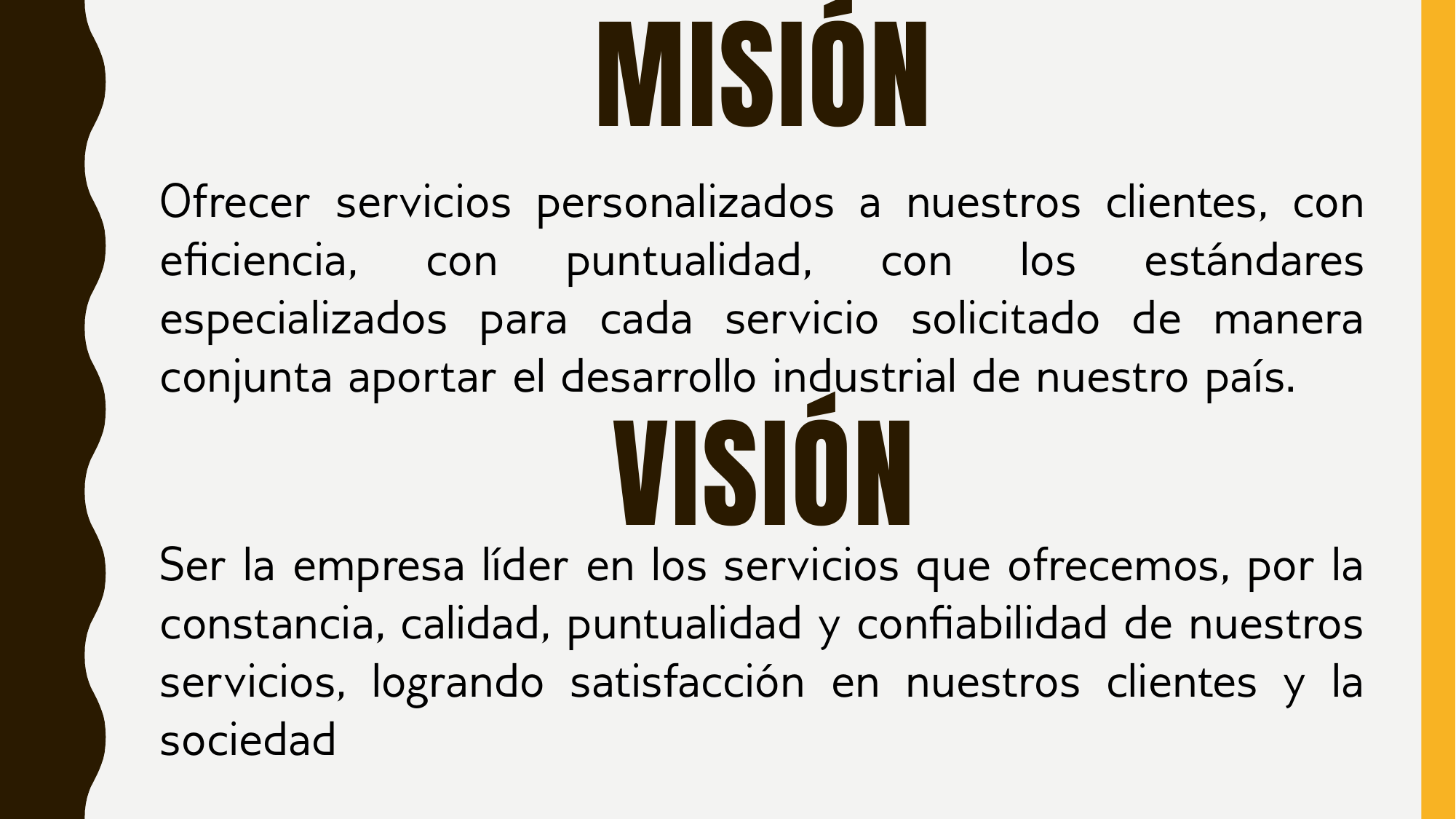

# misión
Ofrecer servicios personalizados a nuestros clientes, con eficiencia, con puntualidad, con los estándares especializados para cada servicio solicitado de manera conjunta aportar el desarrollo industrial de nuestro país.
visión
Ser la empresa líder en los servicios que ofrecemos, por la constancia, calidad, puntualidad y confiabilidad de nuestros servicios, logrando satisfacción en nuestros clientes y la sociedad